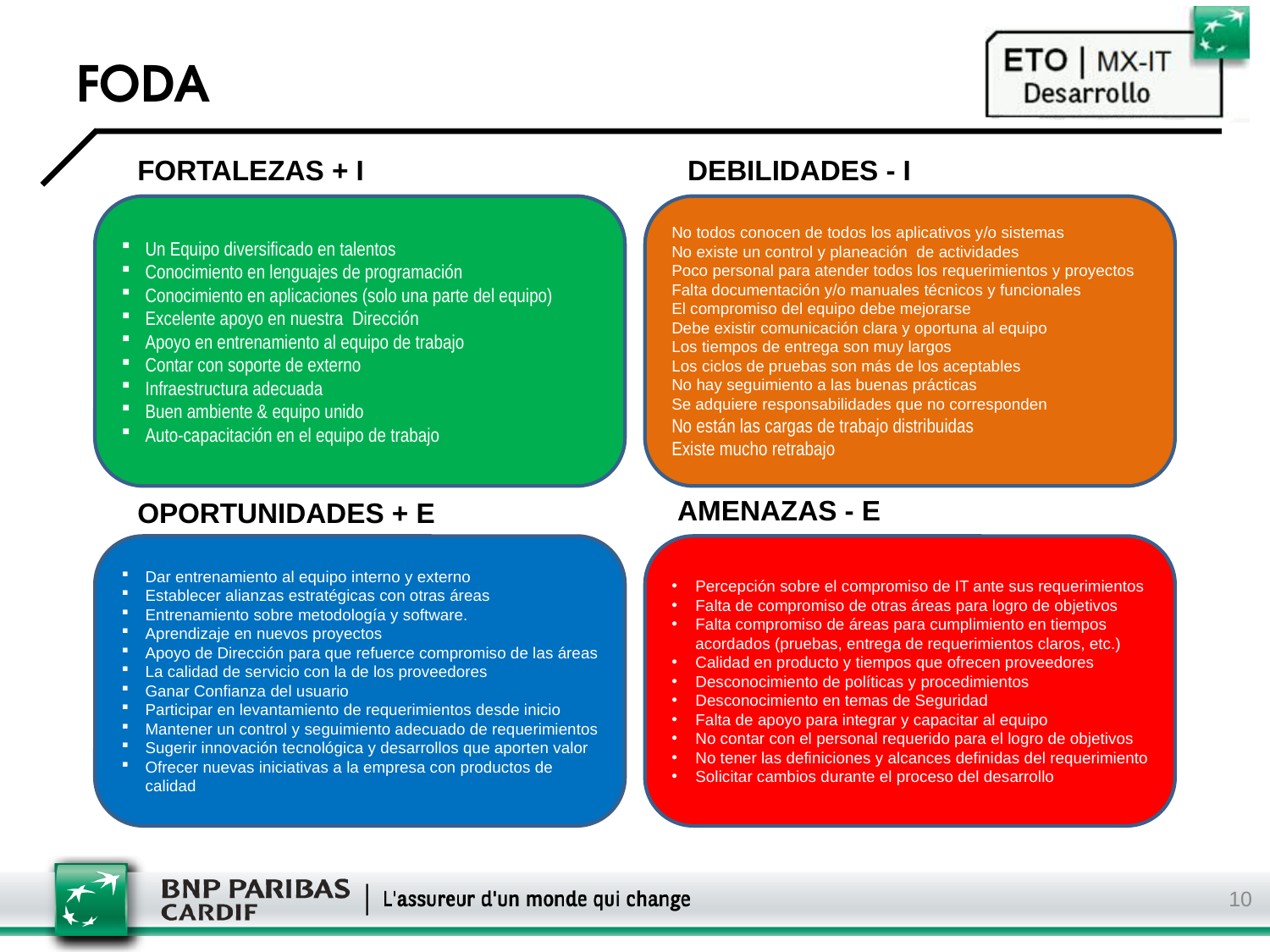

# FODA
FORTALEZAS + I
DEBILIDADES - I
Un Equipo diversificado en talentos
Conocimiento en lenguajes de programación
Conocimiento en aplicaciones (solo una parte del equipo)
Excelente apoyo en nuestra  Dirección
Apoyo en entrenamiento al equipo de trabajo
Contar con soporte de externo
Infraestructura adecuada
Buen ambiente & equipo unido
Auto-capacitación en el equipo de trabajo
No todos conocen de todos los aplicativos y/o sistemas
No existe un control y planeación  de actividades
Poco personal para atender todos los requerimientos y proyectos
Falta documentación y/o manuales técnicos y funcionales
El compromiso del equipo debe mejorarse
Debe existir comunicación clara y oportuna al equipo
Los tiempos de entrega son muy largos
Los ciclos de pruebas son más de los aceptables
No hay seguimiento a las buenas prácticas
Se adquiere responsabilidades que no corresponden
No están las cargas de trabajo distribuidas
Existe mucho retrabajo
AMENAZAS - E
OPORTUNIDADES + E
Dar entrenamiento al equipo interno y externo
Establecer alianzas estratégicas con otras áreas
Entrenamiento sobre metodología y software.
Aprendizaje en nuevos proyectos
Apoyo de Dirección para que refuerce compromiso de las áreas
La calidad de servicio con la de los proveedores
Ganar Confianza del usuario
Participar en levantamiento de requerimientos desde inicio
Mantener un control y seguimiento adecuado de requerimientos
Sugerir innovación tecnológica y desarrollos que aporten valor
Ofrecer nuevas iniciativas a la empresa con productos de calidad
Percepción sobre el compromiso de IT ante sus requerimientos
Falta de compromiso de otras áreas para logro de objetivos
Falta compromiso de áreas para cumplimiento en tiempos acordados (pruebas, entrega de requerimientos claros, etc.)
Calidad en producto y tiempos que ofrecen proveedores
Desconocimiento de políticas y procedimientos
Desconocimiento en temas de Seguridad
Falta de apoyo para integrar y capacitar al equipo
No contar con el personal requerido para el logro de objetivos
No tener las definiciones y alcances definidas del requerimiento
Solicitar cambios durante el proceso del desarrollo
10